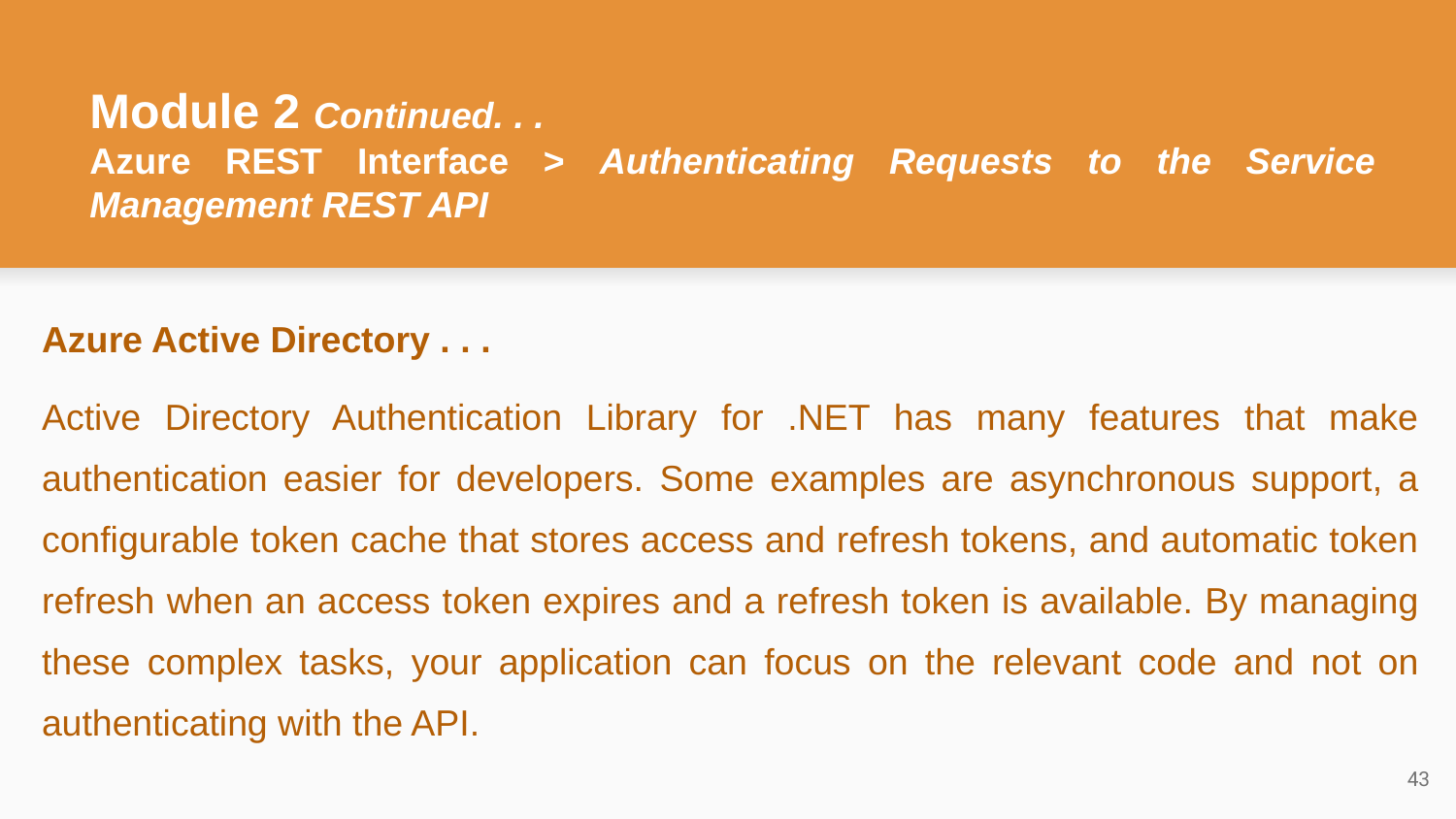

# Module 2 Continued. . .
Azure REST Interface > Authenticating Requests to the Service Management REST API
Azure Active Directory . . .
Active Directory Authentication Library for .NET has many features that make authentication easier for developers. Some examples are asynchronous support, a configurable token cache that stores access and refresh tokens, and automatic token refresh when an access token expires and a refresh token is available. By managing these complex tasks, your application can focus on the relevant code and not on authenticating with the API.
43